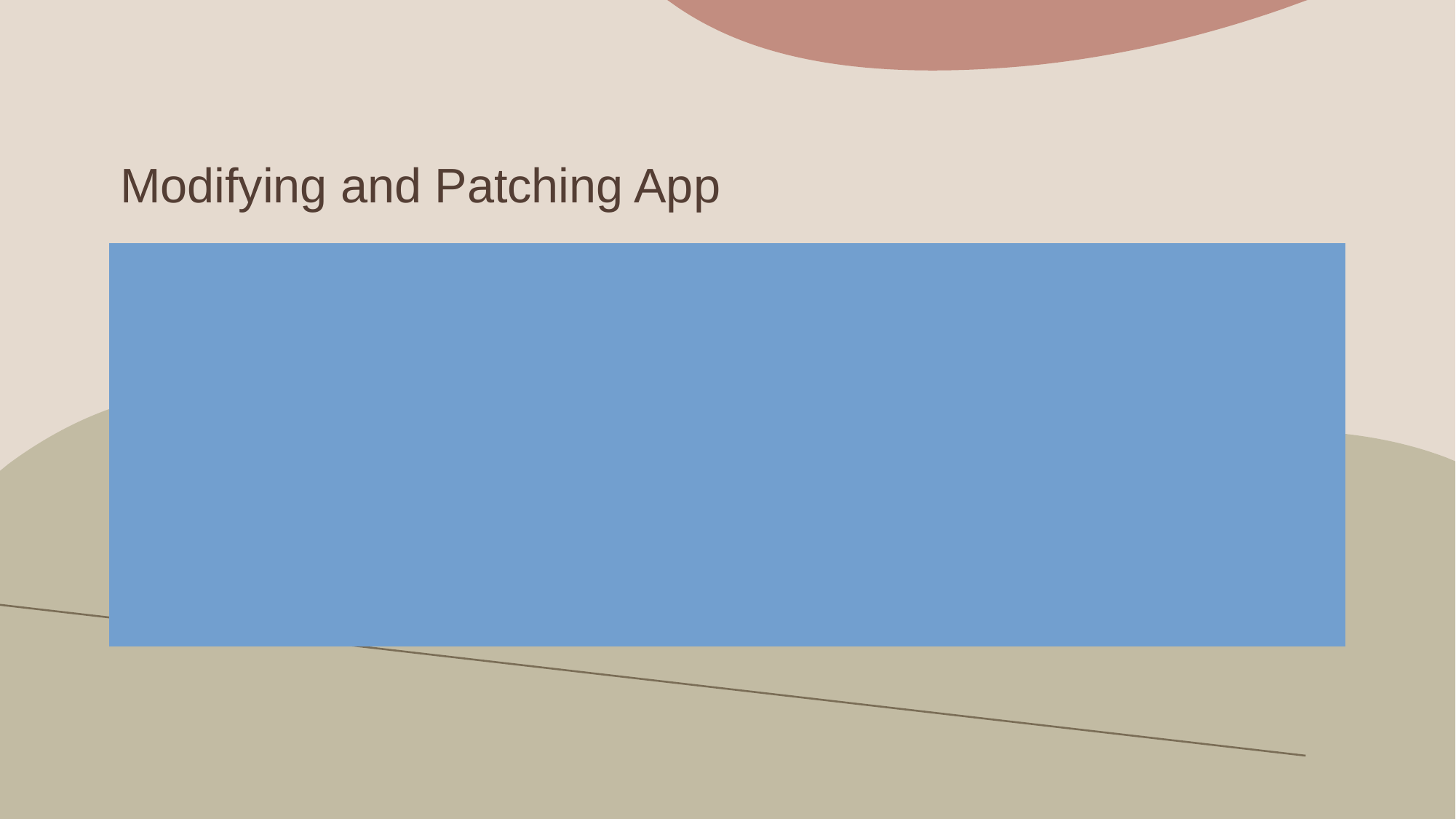

# Modifying and Patching App

- Modifying an Android app involves delving into its inner workings. This process typically involves converting the app's compiled code (DEX) into a human-readable format called Smali.
- Smali Code Editing:
* Each part of your app, like activities or services, has a corresponding Smali file. By directly editing these files, you can change the app's behavior.
* Modifying resources and assets, such as images or layout files, is also possible.
- Recompilation and Re-signing:
* After making changes, you need to recompile the Smali code back into DEX format and re-sign the app with a valid certificate to install it on a device.
- Legal Implications:
* Modifying apps can have legal consequences, especially if you distribute the modified versions. Always respect the End User License Agreement (EULA) of the app and understand the potential copyright and intellectual property issues involved.

Modifying apps can be a powerful tool for customization or security research, but it requires technical expertise and careful consideration of legal and ethical implications.